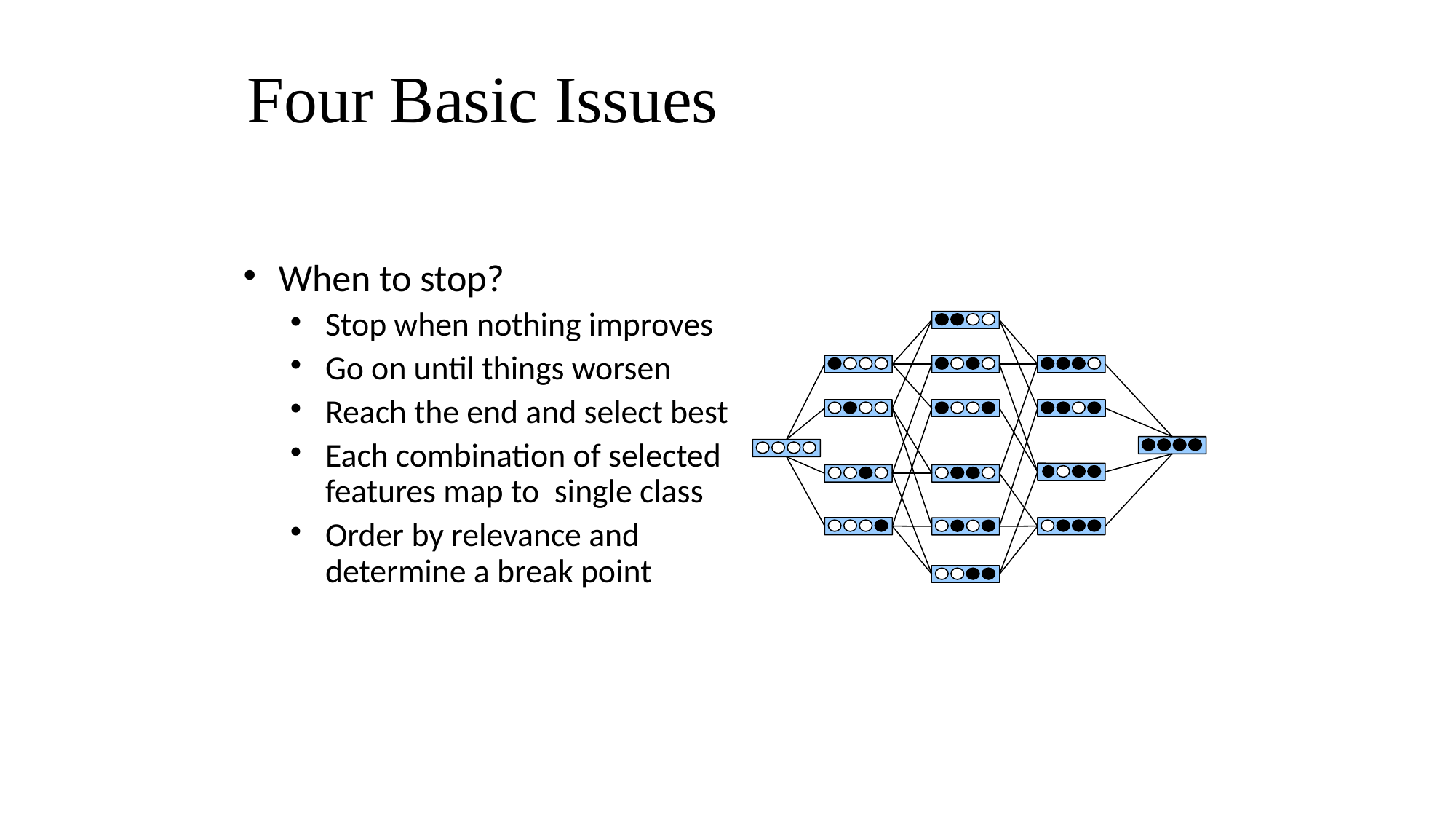

Four Basic Issues
When to stop?
Stop when nothing improves
Go on until things worsen
Reach the end and select best
Each combination of selected features map to  single class
Order by relevance and determine a break point